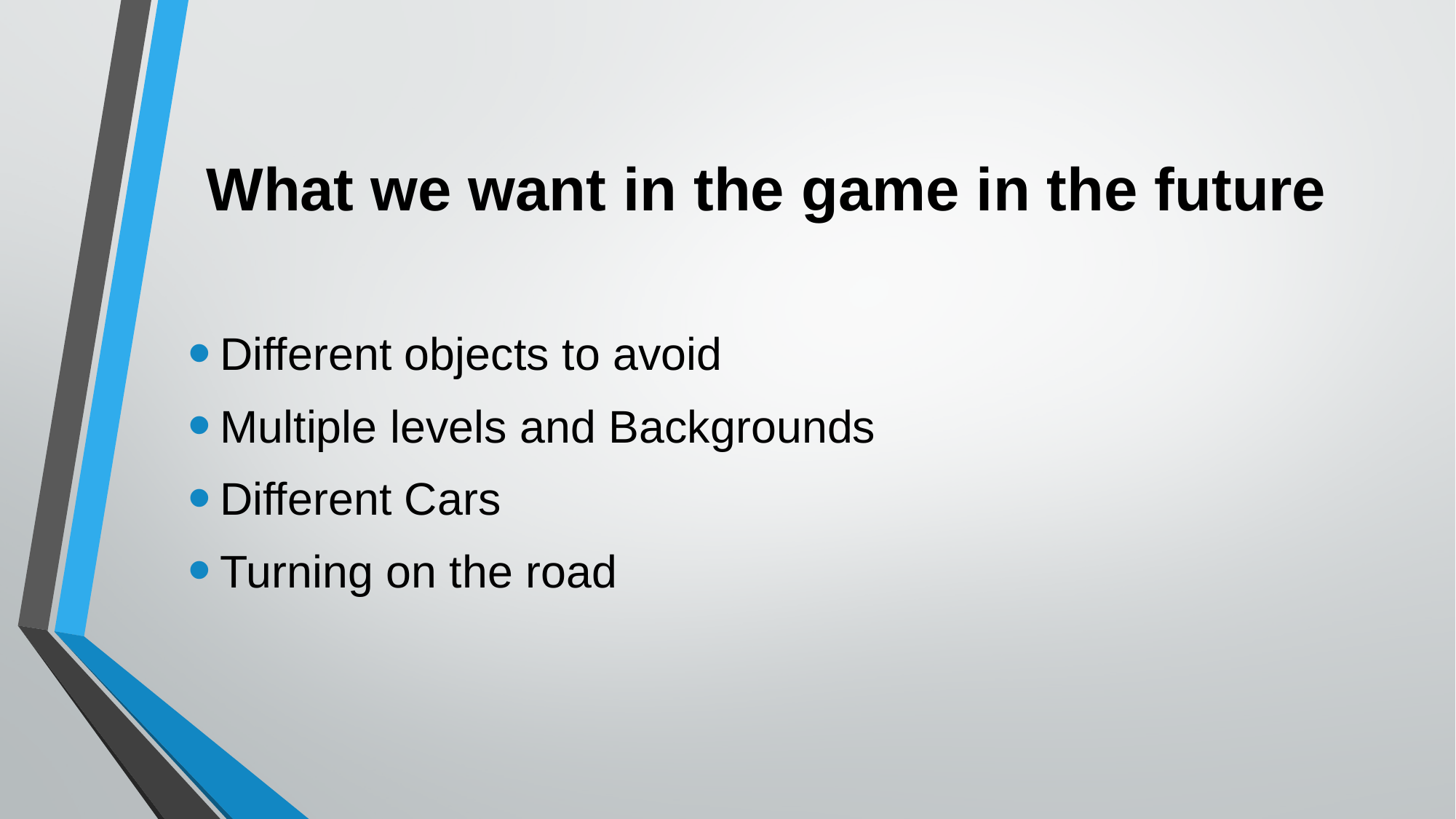

# What we want in the game in the future
Different objects to avoid
Multiple levels and Backgrounds
Different Cars
Turning on the road